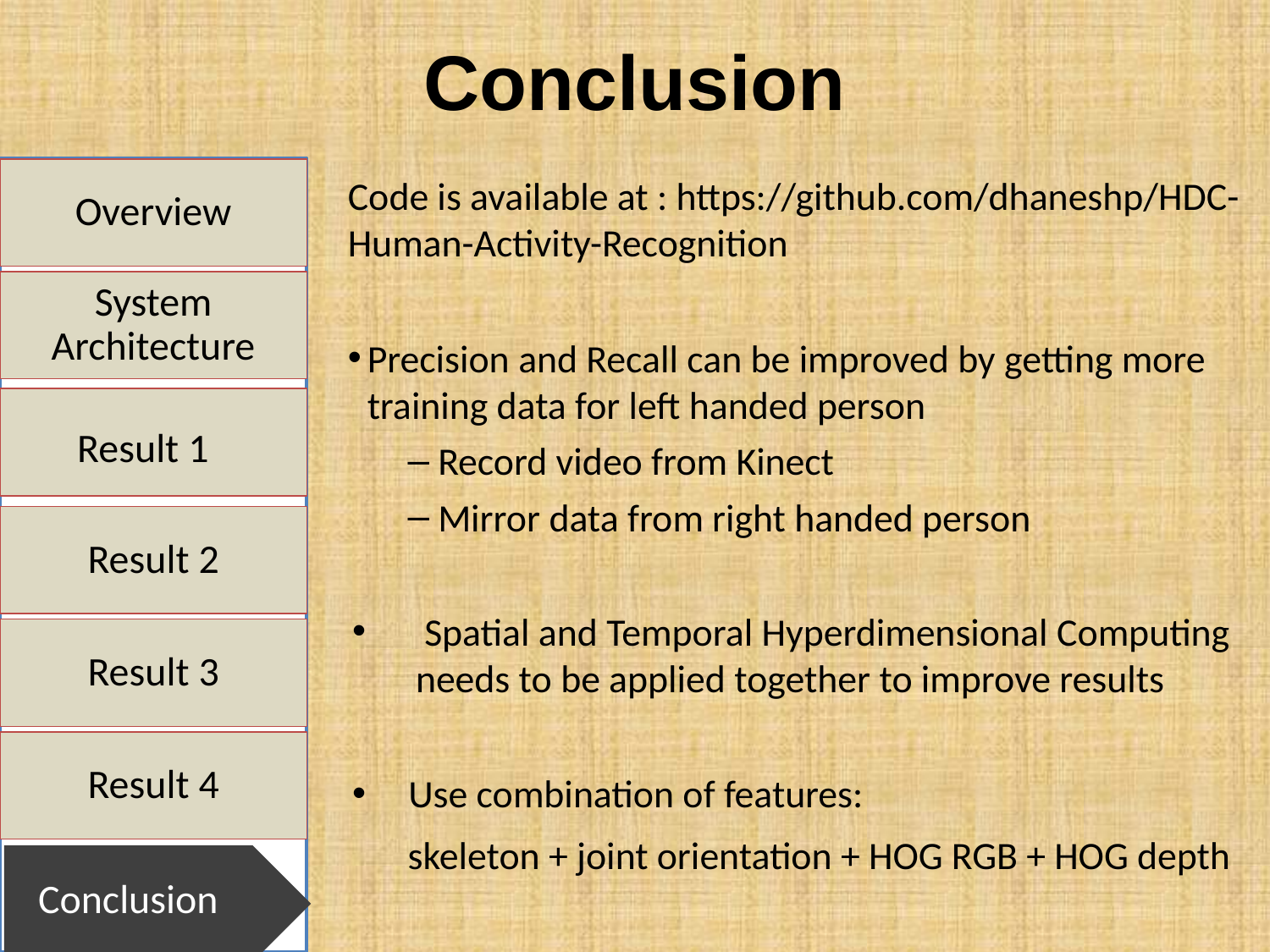

# Conclusion

Code is available at : https://github.com/dhaneshp/HDC-Human-Activity-Recognition

Precision and Recall can be improved by getting more training data for left handed person
 Record video from Kinect
 Mirror data from right handed person

 Spatial and Temporal Hyperdimensional Computing needs to be applied together to improve results

 Use combination of features:
skeleton + joint orientation + HOG RGB + HOG depth

Overview

System Architecture

Result 1

Result 2

Result 3

Result 4

Conclusion